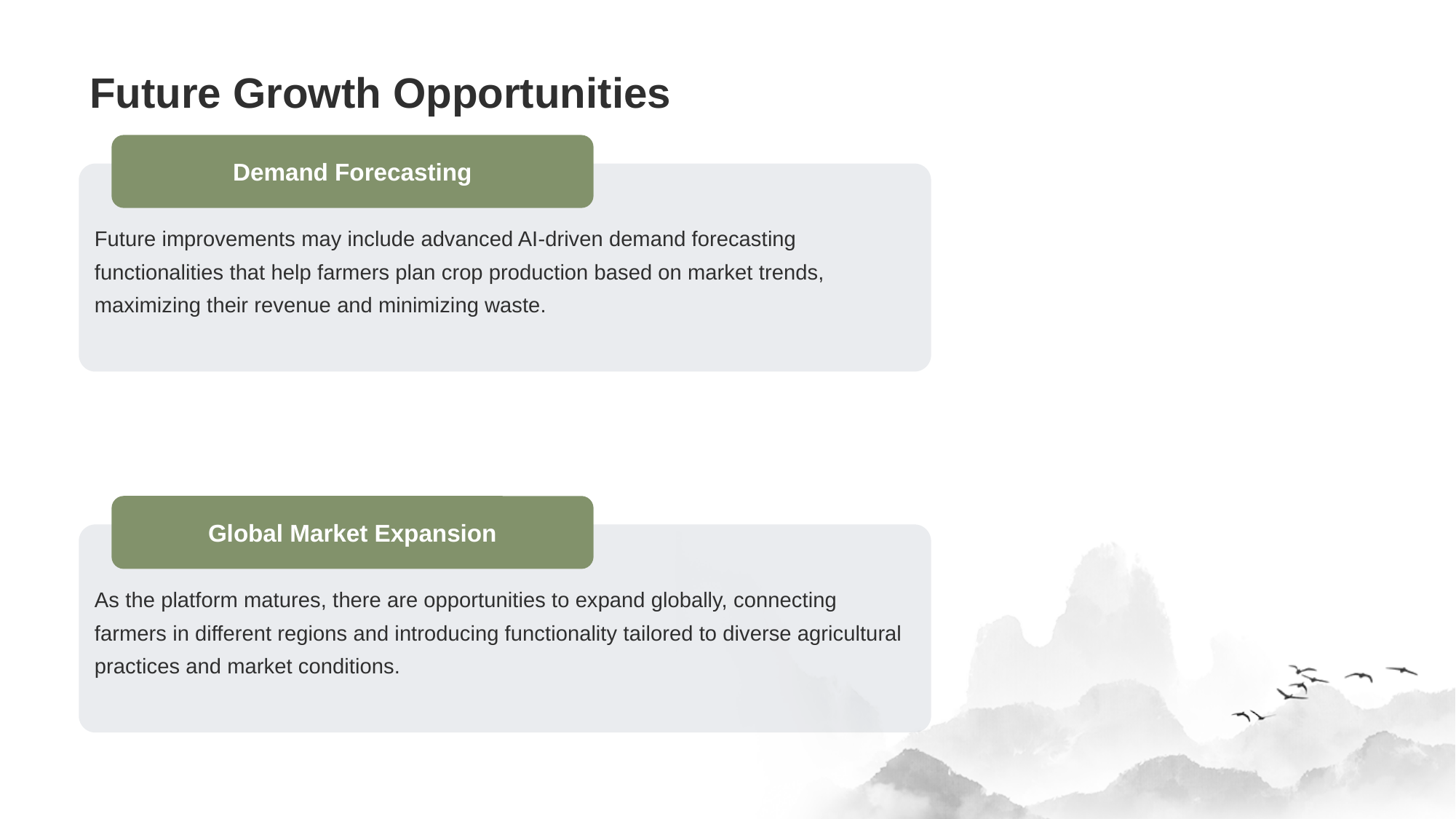

# Future Growth Opportunities
Demand Forecasting
Future improvements may include advanced AI-driven demand forecasting functionalities that help farmers plan crop production based on market trends, maximizing their revenue and minimizing waste.
Global Market Expansion
As the platform matures, there are opportunities to expand globally, connecting farmers in different regions and introducing functionality tailored to diverse agricultural practices and market conditions.